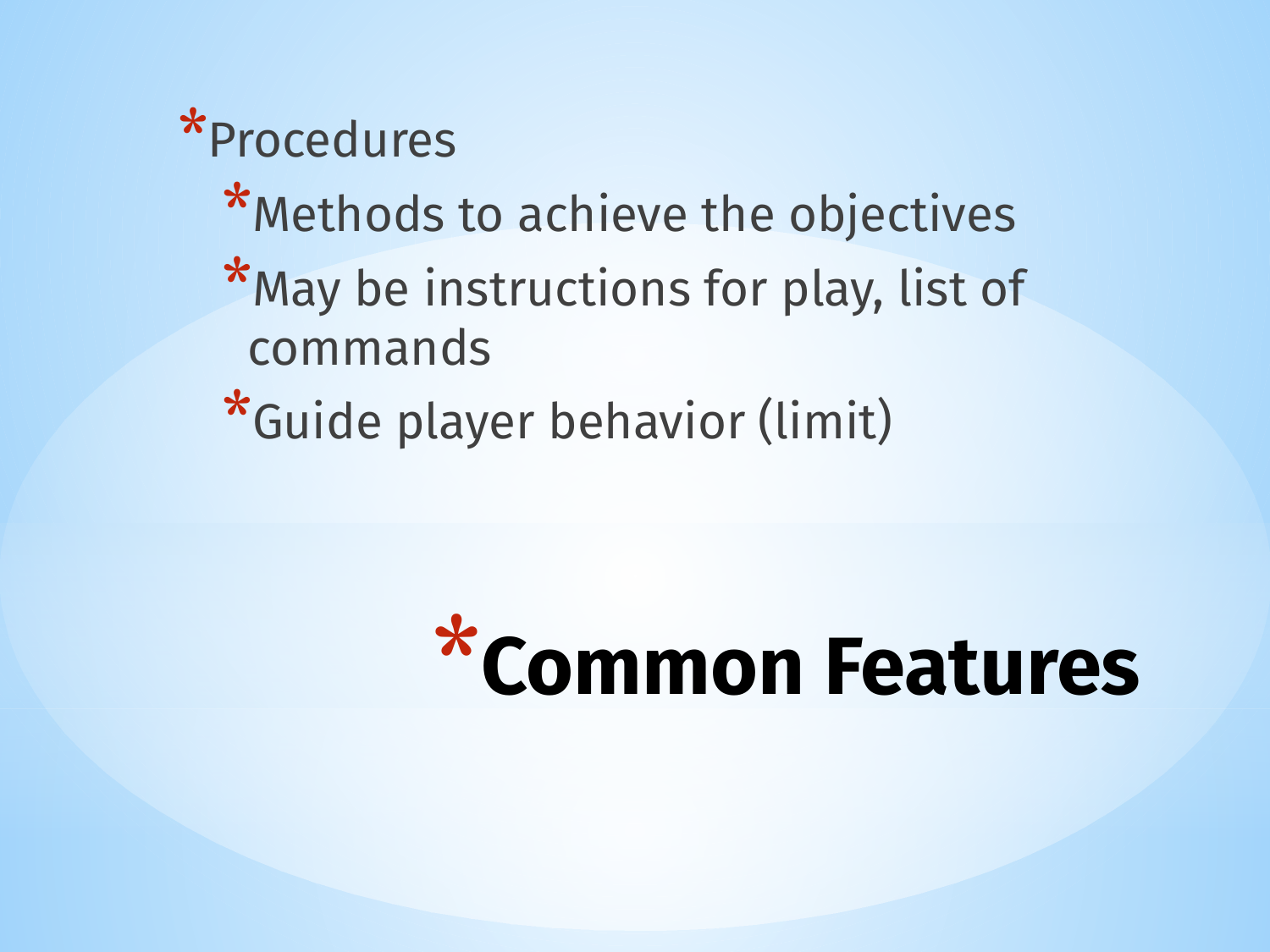

Procedures
Methods to achieve the objectives
May be instructions for play, list of commands
Guide player behavior (limit)
# Common Features